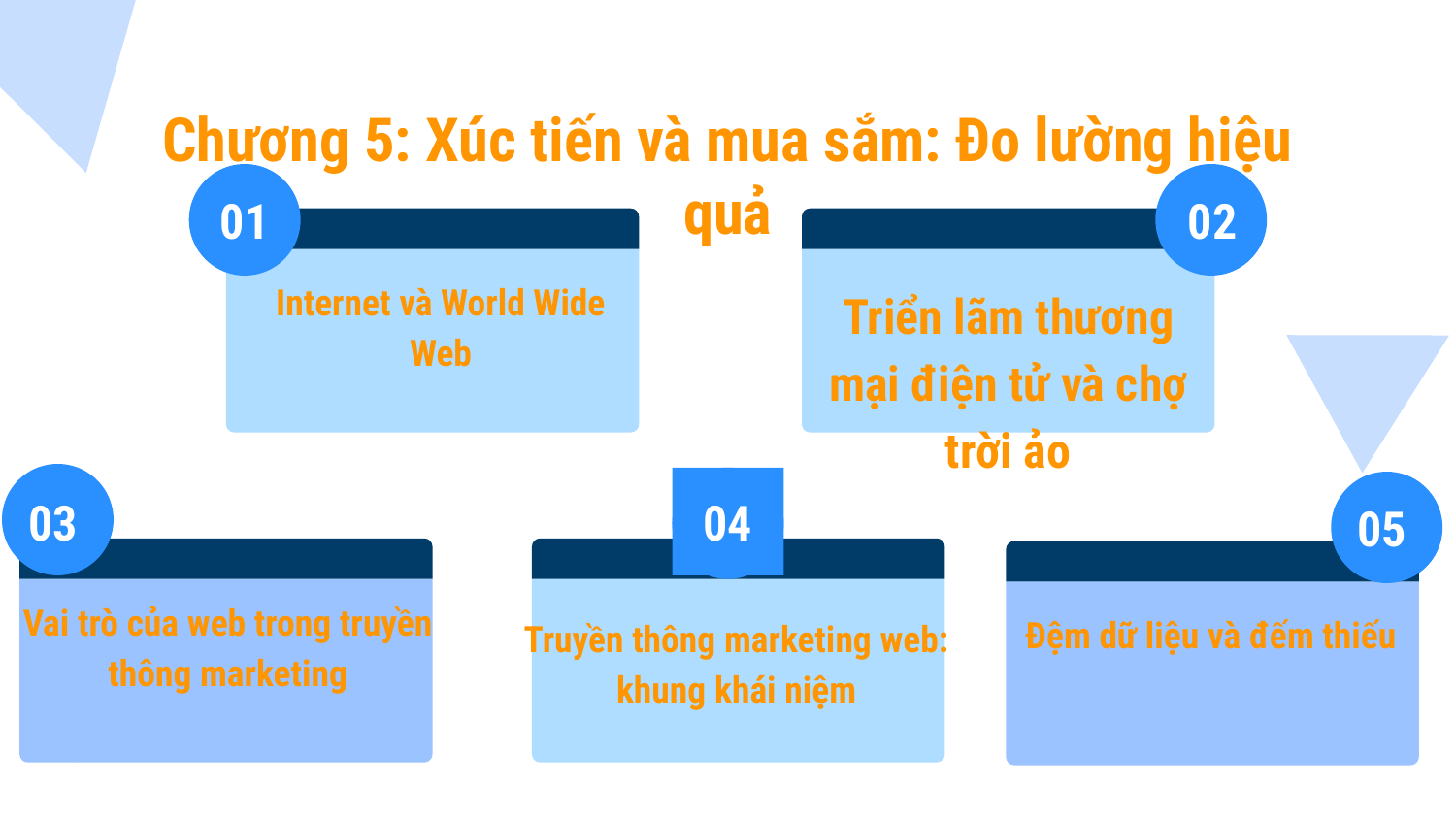

# Chương 5: Xúc tiến và mua sắm: Đo lường hiệu quả

01
02

Internet và World Wide Web
Triển lãm thương mại điện tử và chợ trời ảo

04

03
05

Vai trò của web trong truyền thông marketing
Đệm dữ liệu và đếm thiếu
Truyền thông marketing web: khung khái niệm